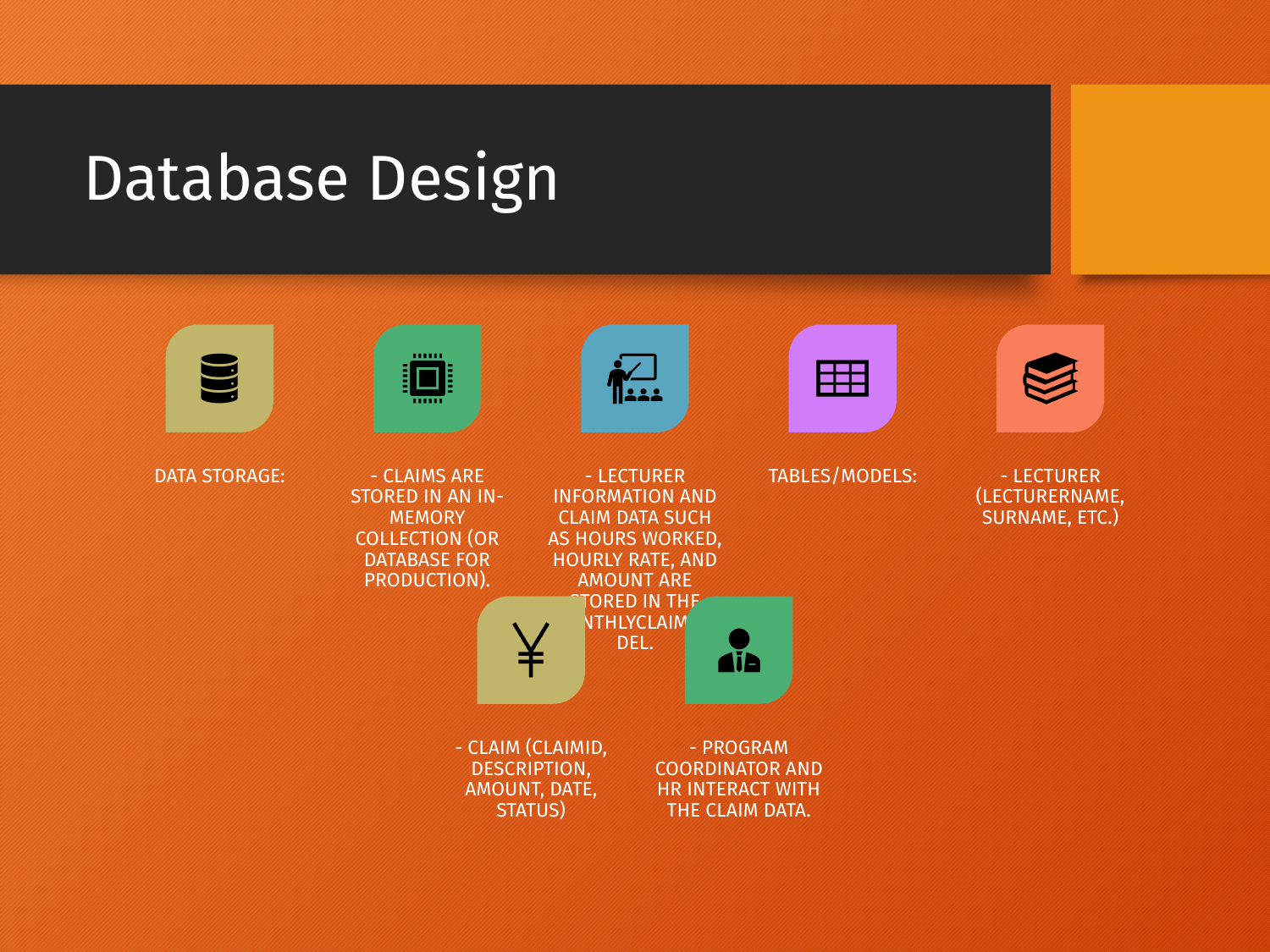

# Database Design
Data Storage:
- Claims are stored in an in-memory collection (or database for production).
- Lecturer information and claim data such as Hours Worked, Hourly Rate, and Amount are stored in the MonthlyClaimModel.
Tables/Models:
- Lecturer (LecturerName, Surname, etc.)
- Claim (ClaimId, Description, Amount, Date, Status)
- Program Coordinator and HR interact with the claim data.